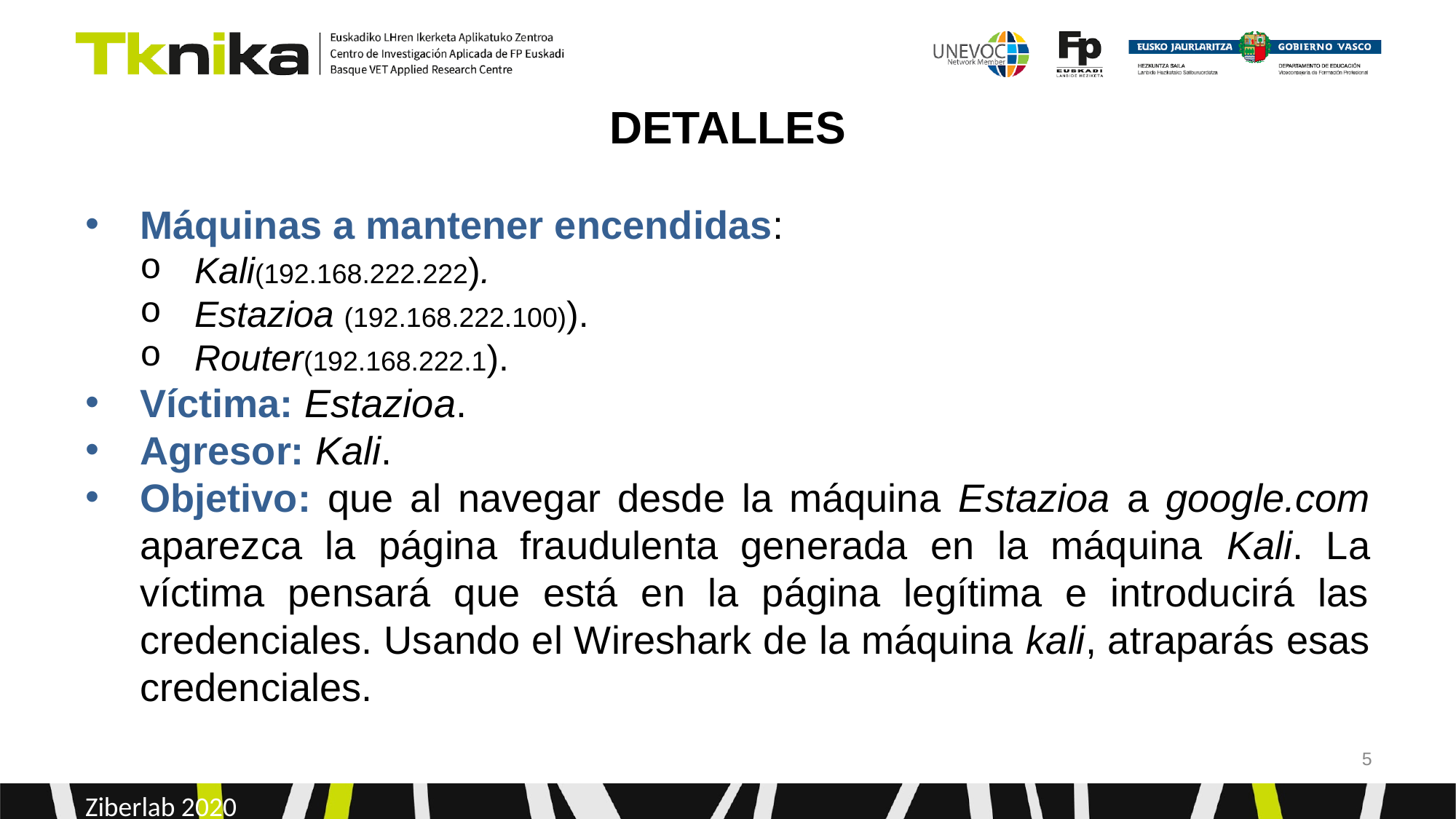

# DETALLES
Máquinas a mantener encendidas:
Kali(192.168.222.222).
Estazioa (192.168.222.100)).
Router(192.168.222.1).
Víctima: Estazioa.
Agresor: Kali.
Objetivo: que al navegar desde la máquina Estazioa a google.com aparezca la página fraudulenta generada en la máquina Kali. La víctima pensará que está en la página legítima e introducirá las credenciales. Usando el Wireshark de la máquina kali, atraparás esas credenciales.

5